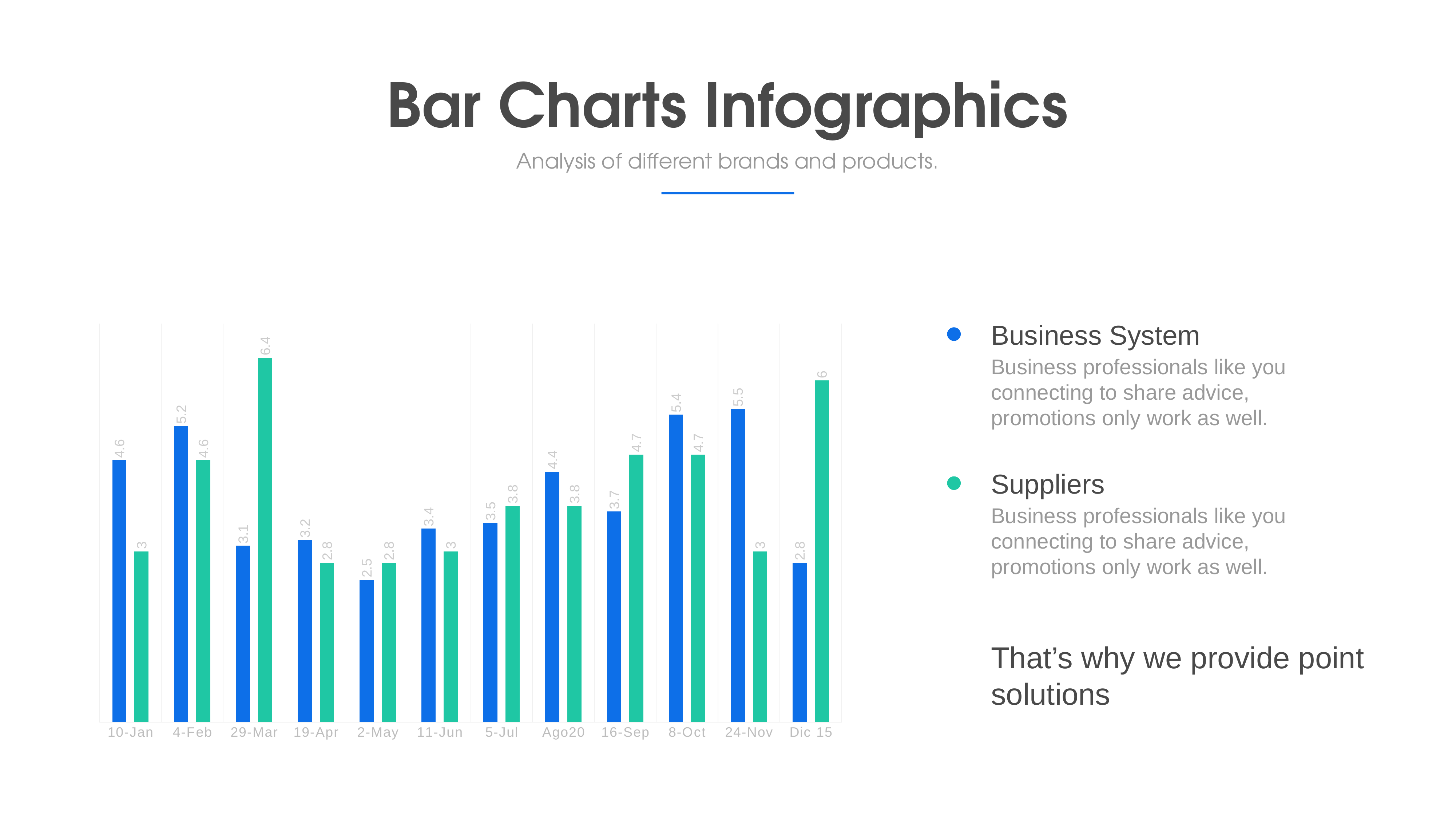

Bar Charts Infographics
Analysis of different brands and products.

### Chart

| Category | Series 1 | Series 2 |
|---|---|---|
| 10-Jan | 4.6 | 3.0 |
| 4-Feb | 5.2 | 4.6 |
| 29-Mar | 3.1 | 6.4 |
| 19-Apr | 3.2 | 2.8 |
| 2-May | 2.5 | 2.8 |
| 11-Jun | 3.4 | 3.0 |
| 5-Jul | 3.5 | 3.8 |
| Ago20 | 4.4 | 3.8 |
| 16-Sep | 3.7 | 4.7 |
| 8-Oct | 5.4 | 4.7 |
| 24-Nov | 5.5 | 3.0 |
| Dic 15 | 2.8 | 6.0 |
Business System
Business professionals like you connecting to share advice, promotions only work as well.

Suppliers
Business professionals like you connecting to share advice, promotions only work as well.

That’s why we provide point solutions